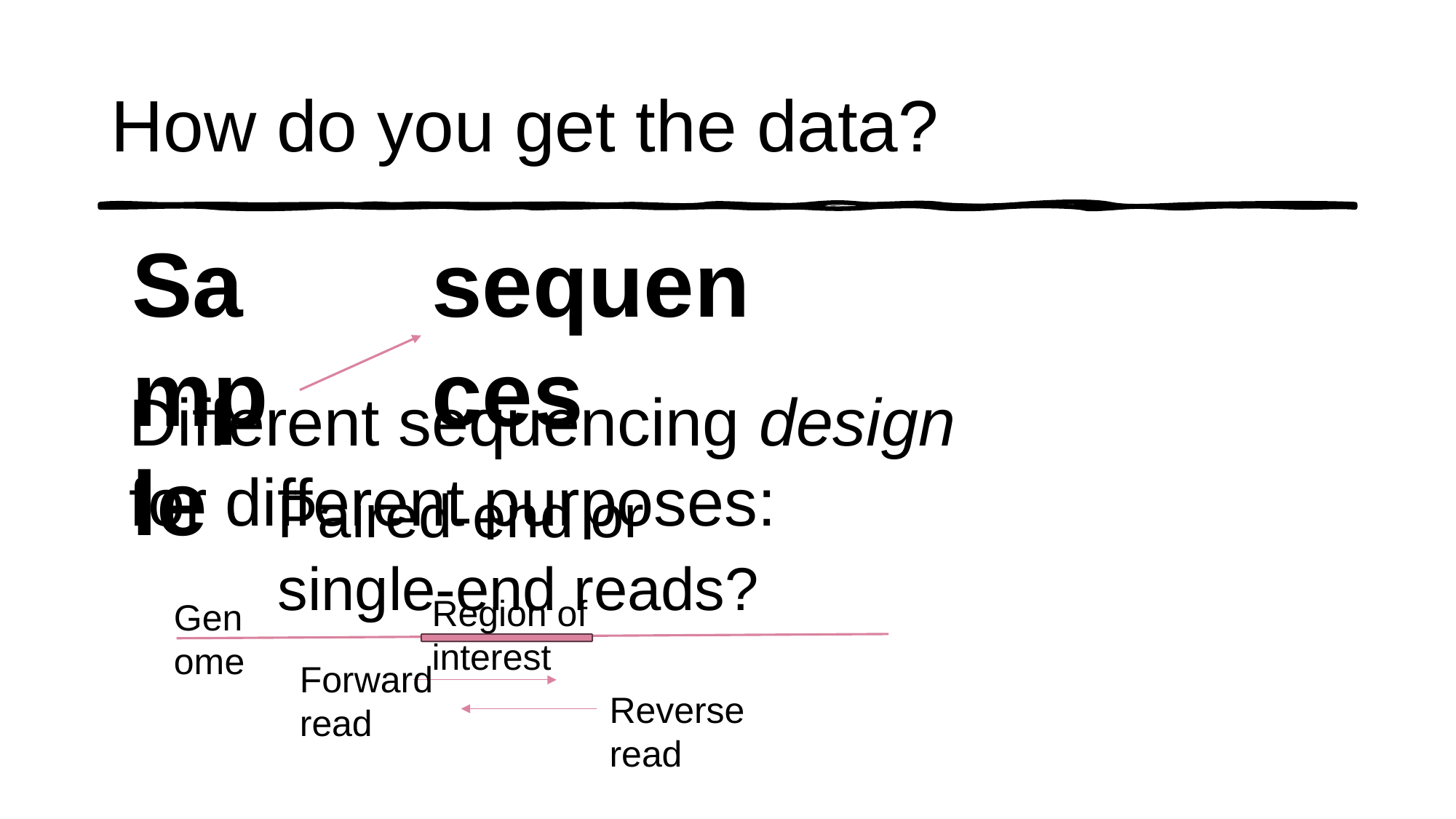

# How do you get the data?
Sample
sequences

Different sequencing design for different purposes:
Paired-end or single-end reads?
Region of interest
Genome

Forward read
Reverse read